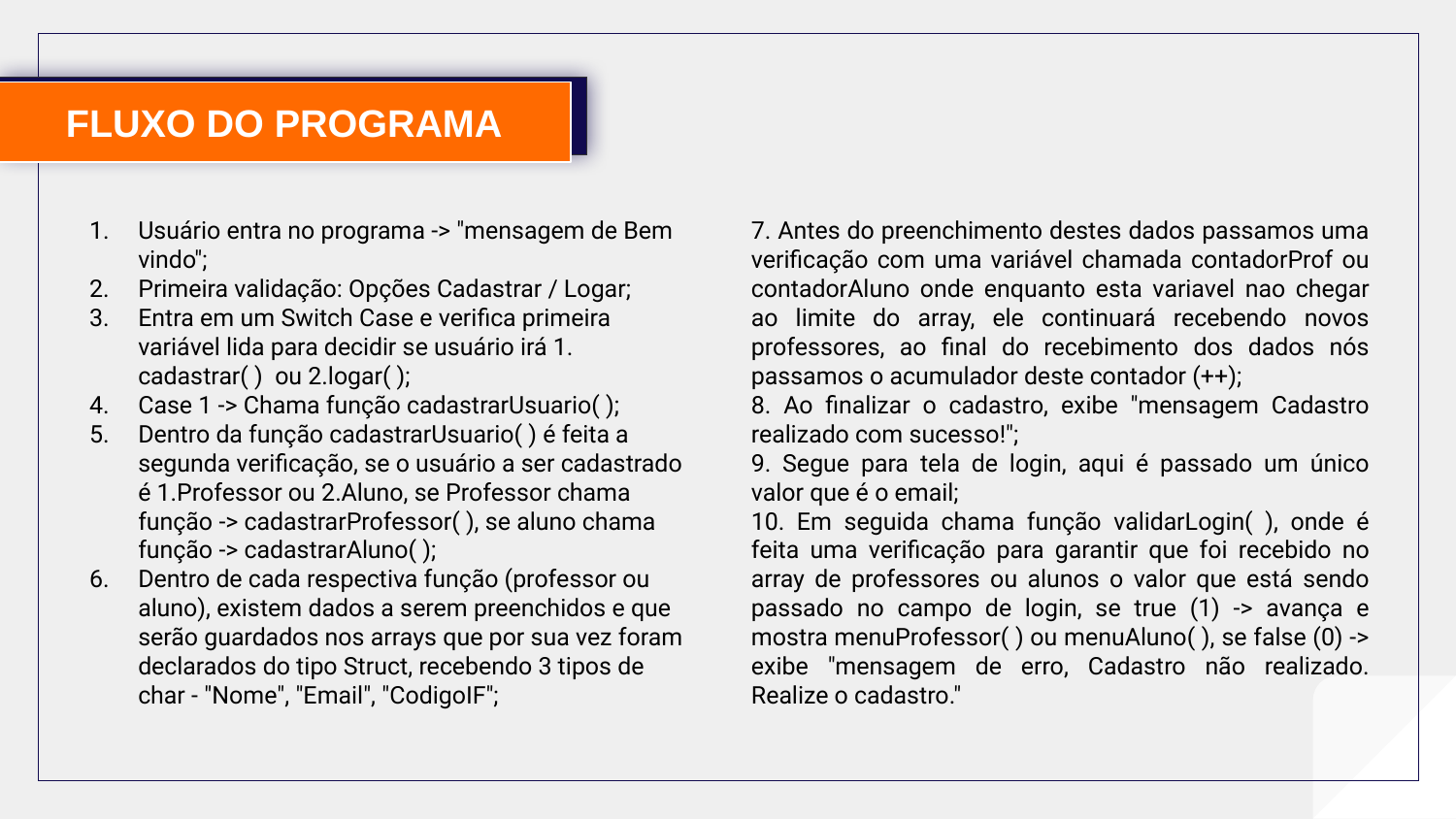

FLUXO DO PROGRAMA
Usuário entra no programa -> "mensagem de Bem vindo";
Primeira validação: Opções Cadastrar / Logar;
Entra em um Switch Case e verifica primeira variável lida para decidir se usuário irá 1. cadastrar( )  ou 2.logar( );
Case 1 -> Chama função cadastrarUsuario( );
Dentro da função cadastrarUsuario( ) é feita a segunda verificação, se o usuário a ser cadastrado é 1.Professor ou 2.Aluno, se Professor chama função -> cadastrarProfessor( ), se aluno chama função -> cadastrarAluno( );
Dentro de cada respectiva função (professor ou aluno), existem dados a serem preenchidos e que serão guardados nos arrays que por sua vez foram declarados do tipo Struct, recebendo 3 tipos de char - "Nome", "Email", "CodigoIF";
7. Antes do preenchimento destes dados passamos uma verificação com uma variável chamada contadorProf ou contadorAluno onde enquanto esta variavel nao chegar ao limite do array, ele continuará recebendo novos professores, ao final do recebimento dos dados nós passamos o acumulador deste contador (++);
8. Ao finalizar o cadastro, exibe "mensagem Cadastro realizado com sucesso!";
9. Segue para tela de login, aqui é passado um único valor que é o email;
10. Em seguida chama função validarLogin( ), onde é feita uma verificação para garantir que foi recebido no array de professores ou alunos o valor que está sendo passado no campo de login, se true (1) -> avança e mostra menuProfessor( ) ou menuAluno( ), se false (0) -> exibe "mensagem de erro, Cadastro não realizado. Realize o cadastro."